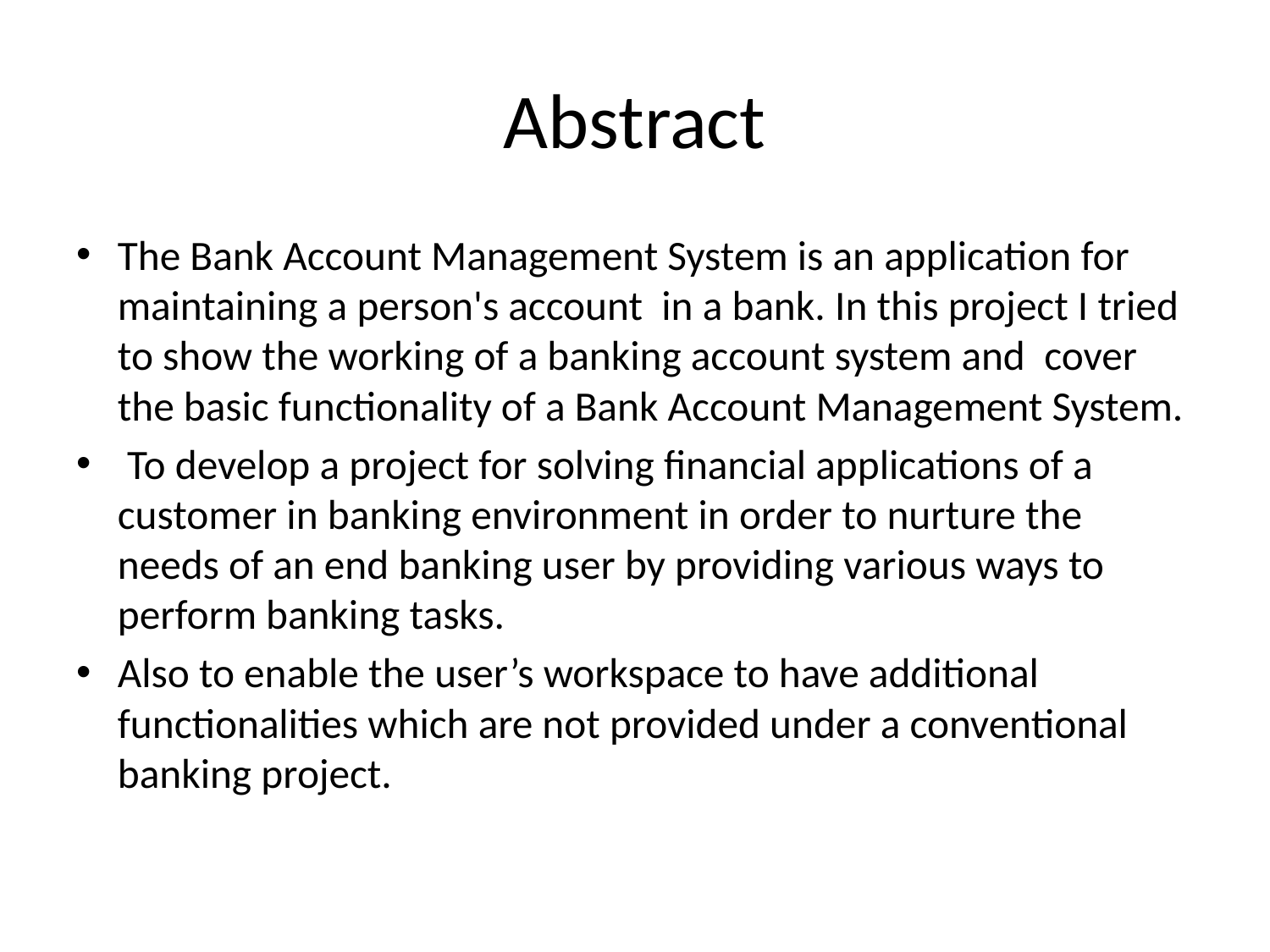

# Abstract
The Bank Account Management System is an application for maintaining a person's account  in a bank. In this project I tried to show the working of a banking account system and  cover the basic functionality of a Bank Account Management System.
 To develop a project for solving financial applications of a customer in banking environment in order to nurture the needs of an end banking user by providing various ways to perform banking tasks.
Also to enable the user’s workspace to have additional functionalities which are not provided under a conventional banking project.